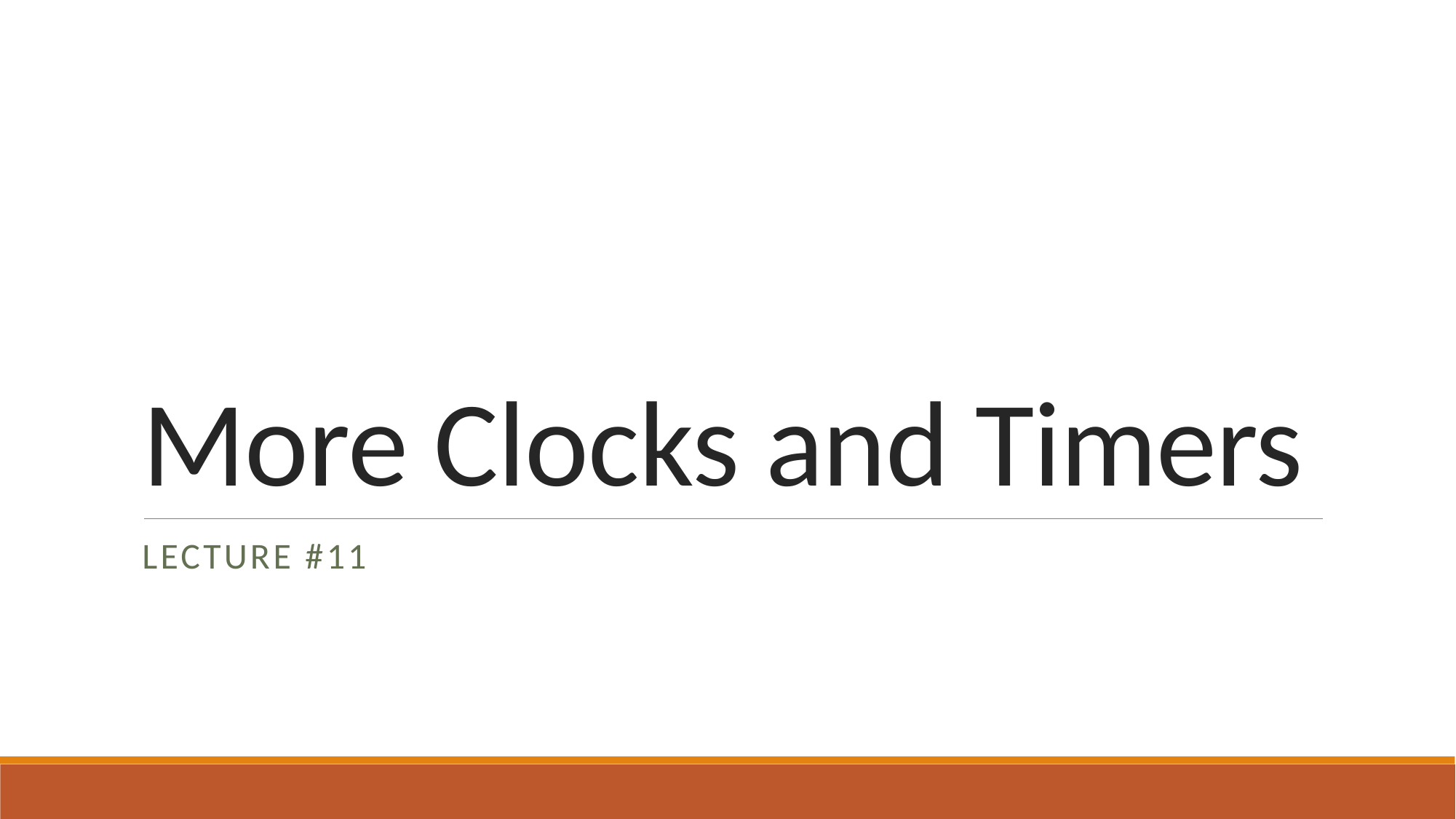

# More Clocks and Timers
Lecture #11